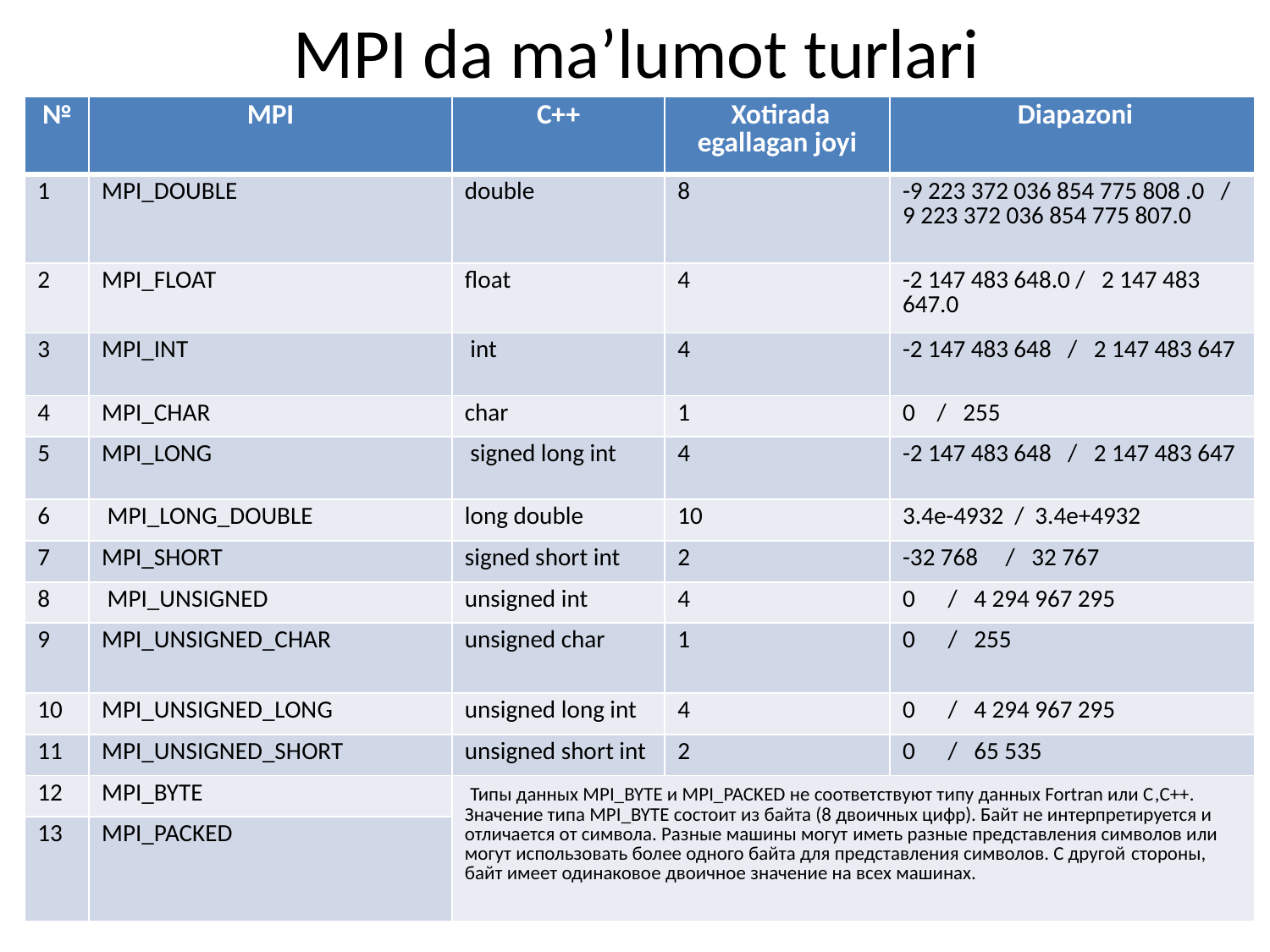

# MPI da ma’lumot turlari
| № | MPI | C++ | Xotirada egallagan joyi | Diapazoni |
| --- | --- | --- | --- | --- |
| 1 | MPI\_DOUBLE | double | 8 | -9 223 372 036 854 775 808 .0 / 9 223 372 036 854 775 807.0 |
| 2 | MPI\_FLOAT | float | 4 | -2 147 483 648.0 / 2 147 483 647.0 |
| 3 | MPI\_INT | int | 4 | -2 147 483 648 / 2 147 483 647 |
| 4 | MPI\_CHAR | char | 1 | 0 / 255 |
| 5 | MPI\_LONG | signed long int | 4 | -2 147 483 648 / 2 147 483 647 |
| 6 | MPI\_LONG\_DOUBLE | long double | 10 | 3.4e-4932 / 3.4e+4932 |
| 7 | MPI\_SHORT | signed short int | 2 | -32 768 / 32 767 |
| 8 | MPI\_UNSIGNED | unsigned int | 4 | 0 / 4 294 967 295 |
| 9 | MPI\_UNSIGNED\_CHAR | unsigned char | 1 | 0 / 255 |
| 10 | MPI\_UNSIGNED\_LONG | unsigned long int | 4 | 0 / 4 294 967 295 |
| 11 | MPI\_UNSIGNED\_SHORT | unsigned short int | 2 | 0 / 65 535 |
| 12 | MPI\_BYTE | Типы данных MPI\_BYTE и MPI\_PACKED не соответствуют типу данных Fortran или C,C++. Значение типа MPI\_BYTE состоит из байта (8 двоичных цифр). Байт не интерпретируется и отличается от символа. Разные машины могут иметь разные представления символов или могут использовать более одного байта для представления символов. С другой стороны, байт имеет одинаковое двоичное значение на всех машинах. |  |  |
| 13 | MPI\_PACKED |  |  |  |